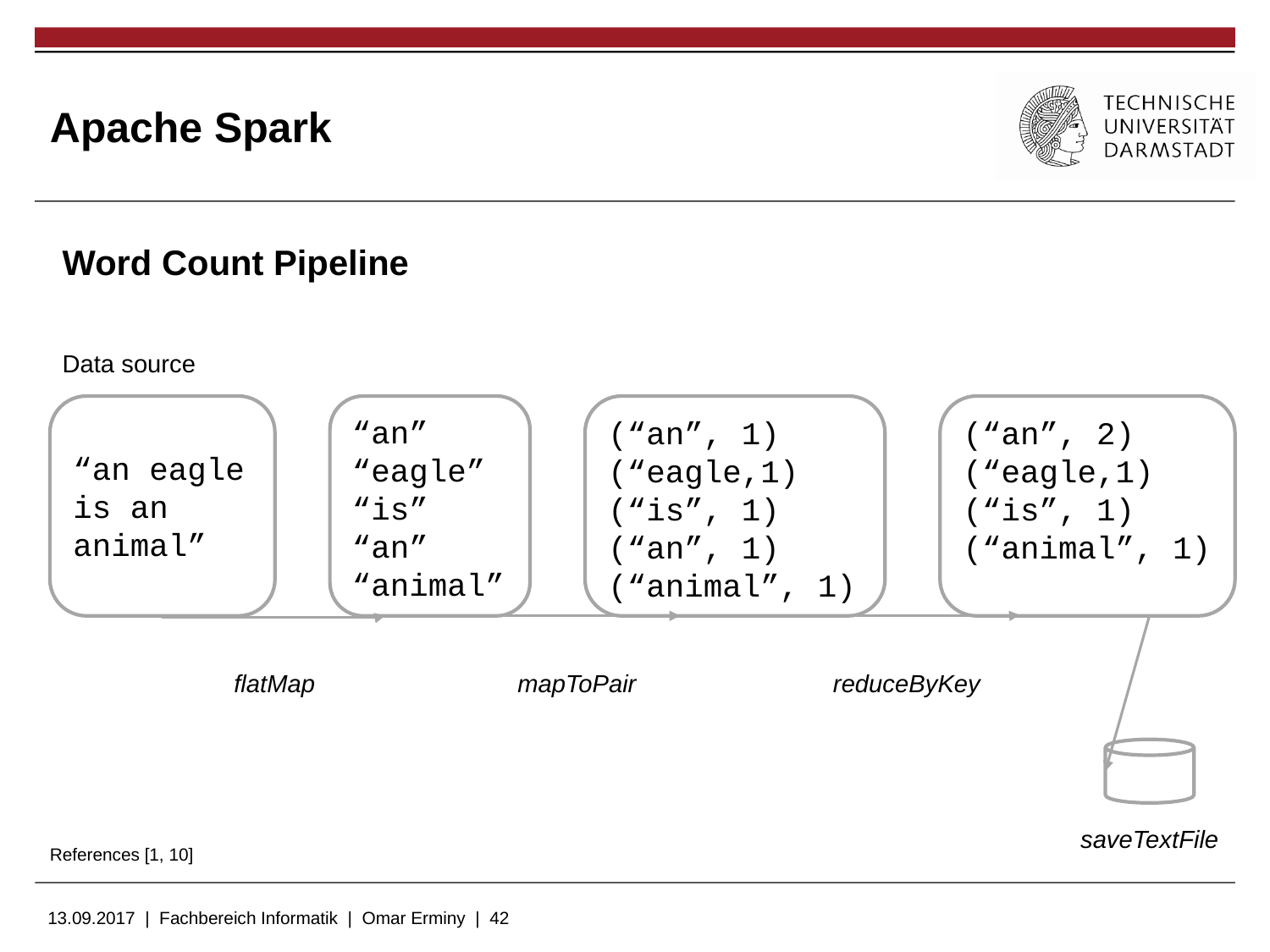

# Apache Spark
Word Count Pipeline
Data source
“an eagle is an animal”
“an”
“eagle”
“is”
“an”
“animal”
(“an”, 1)
(“eagle,1)
(“is”, 1)
(“an”, 1)
(“animal”, 1)

(“an”, 2)
(“eagle,1)
(“is”, 1)
(“animal”, 1)

flatMap
mapToPair
reduceByKey

saveTextFile
References [1, 10]